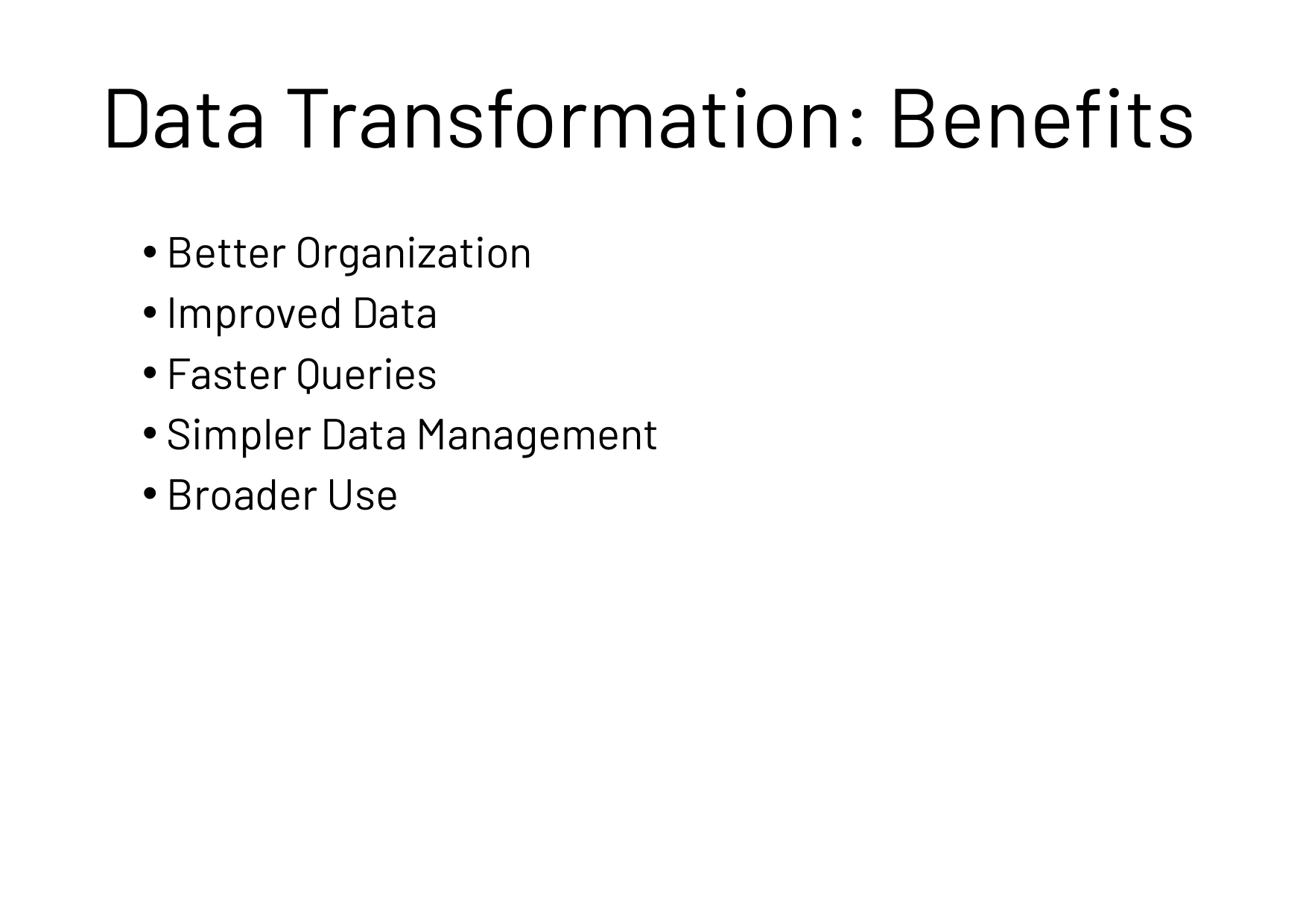

# Data Transformation: Benefits
Better Organization
Improved Data
Faster Queries
Simpler Data Management
Broader Use